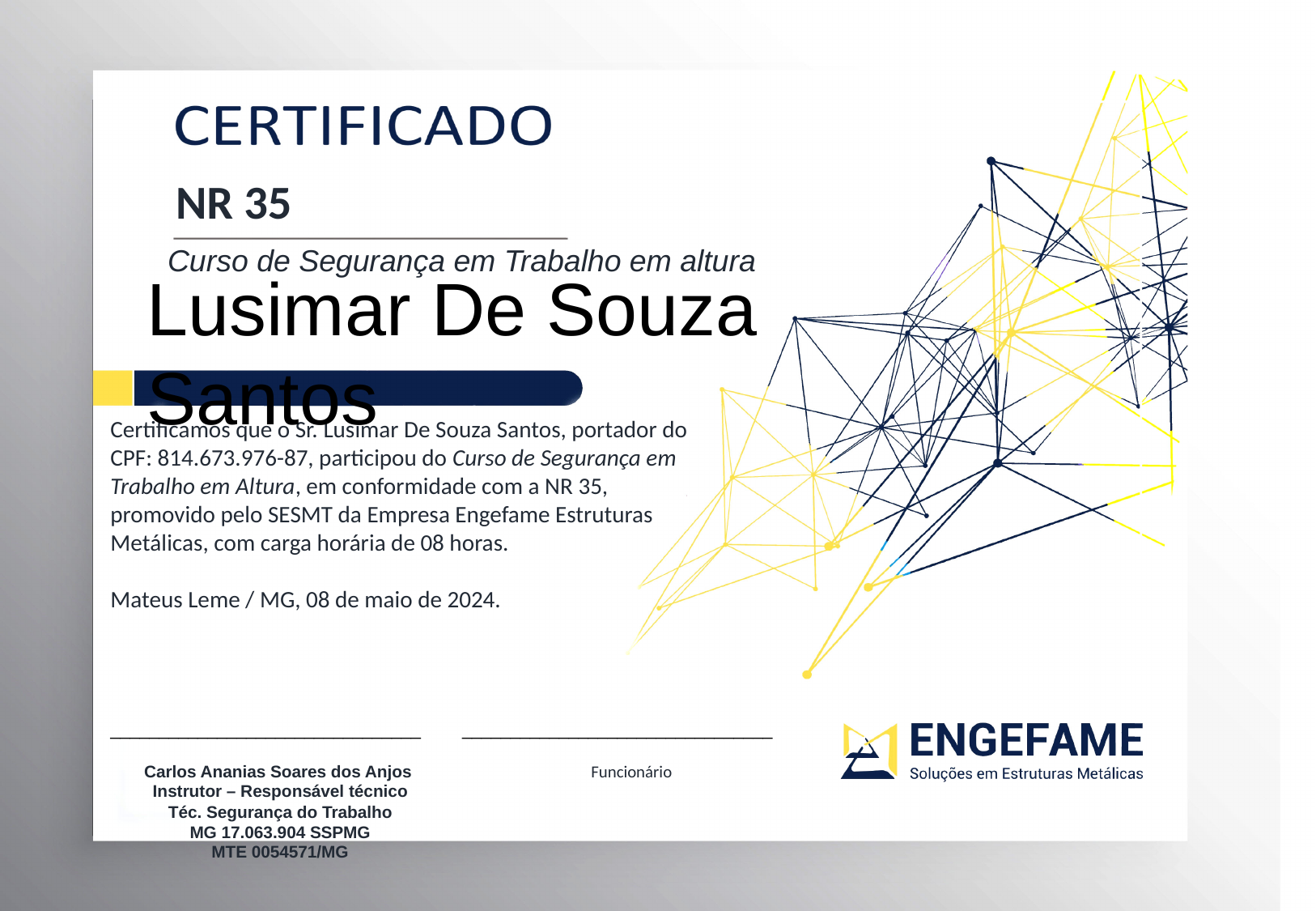

NR 35
Curso de Segurança em Trabalho em altura
Lusimar De Souza Santos
Certificamos que o Sr. Lusimar De Souza Santos, portador do CPF: 814.673.976-87, participou do Curso de Segurança em Trabalho em Altura, em conformidade com a NR 35, promovido pelo SESMT da Empresa Engefame Estruturas Metálicas, com carga horária de 08 horas.

Mateus Leme / MG, 08 de maio de 2024.
________________________________
Carlos Ananias Soares dos Anjos
Instrutor – Responsável técnico
Téc. Segurança do Trabalho
MG 17.063.904 SSPMG
MTE 0054571/MG

________________________________
Funcionário